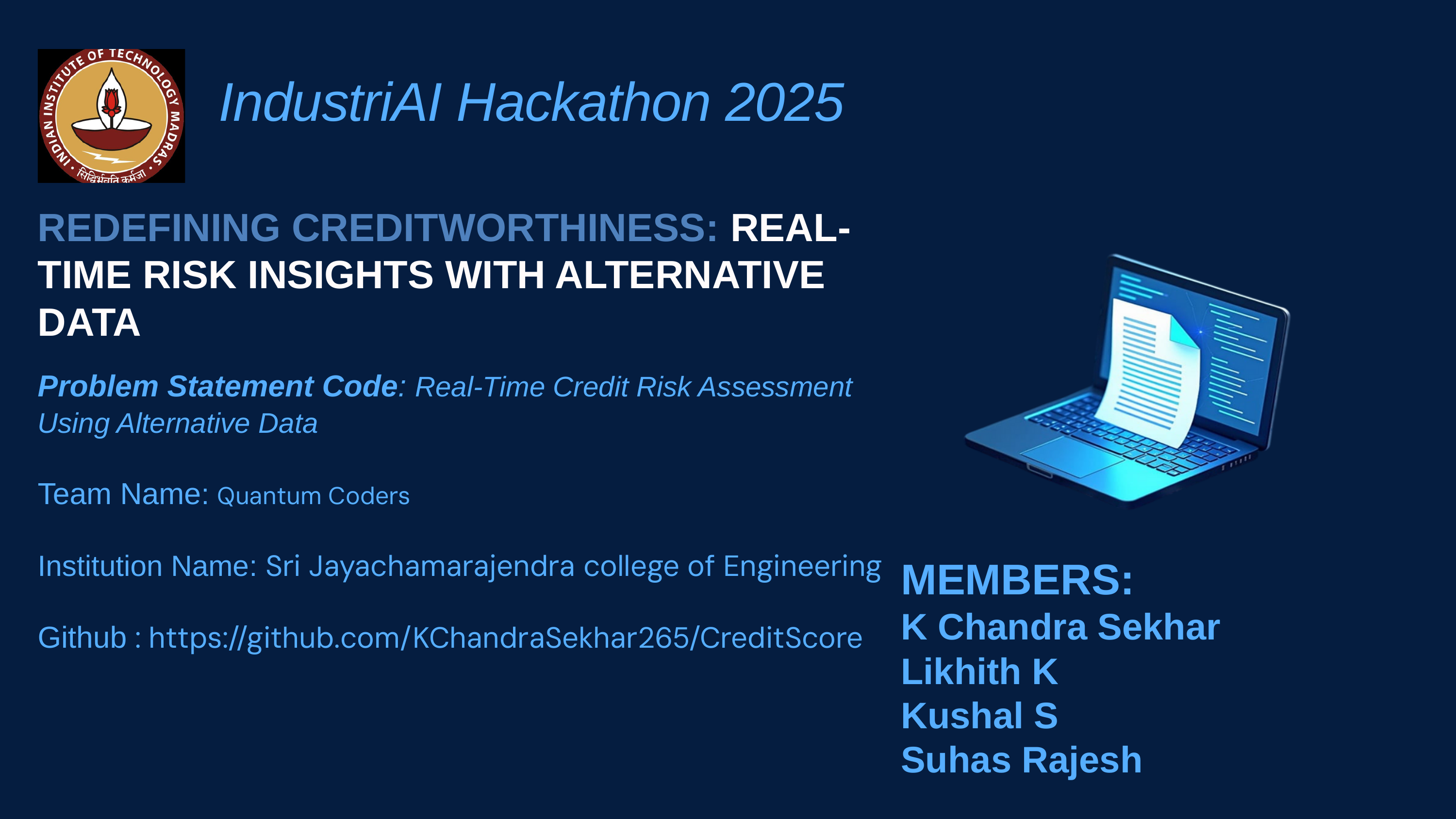

IndustriAI Hackathon 2025

REDEFINING CREDITWORTHINESS: REAL-TIME RISK INSIGHTS WITH ALTERNATIVE DATA
Problem Statement Code: Real-Time Credit Risk Assessment Using Alternative Data

Team Name: Quantum Coders

Institution Name: Sri Jayachamarajendra college of Engineering

Github : https://github.com/KChandraSekhar265/CreditScore

MEMBERS:
K Chandra Sekhar
Likhith K
Kushal S
Suhas Rajesh